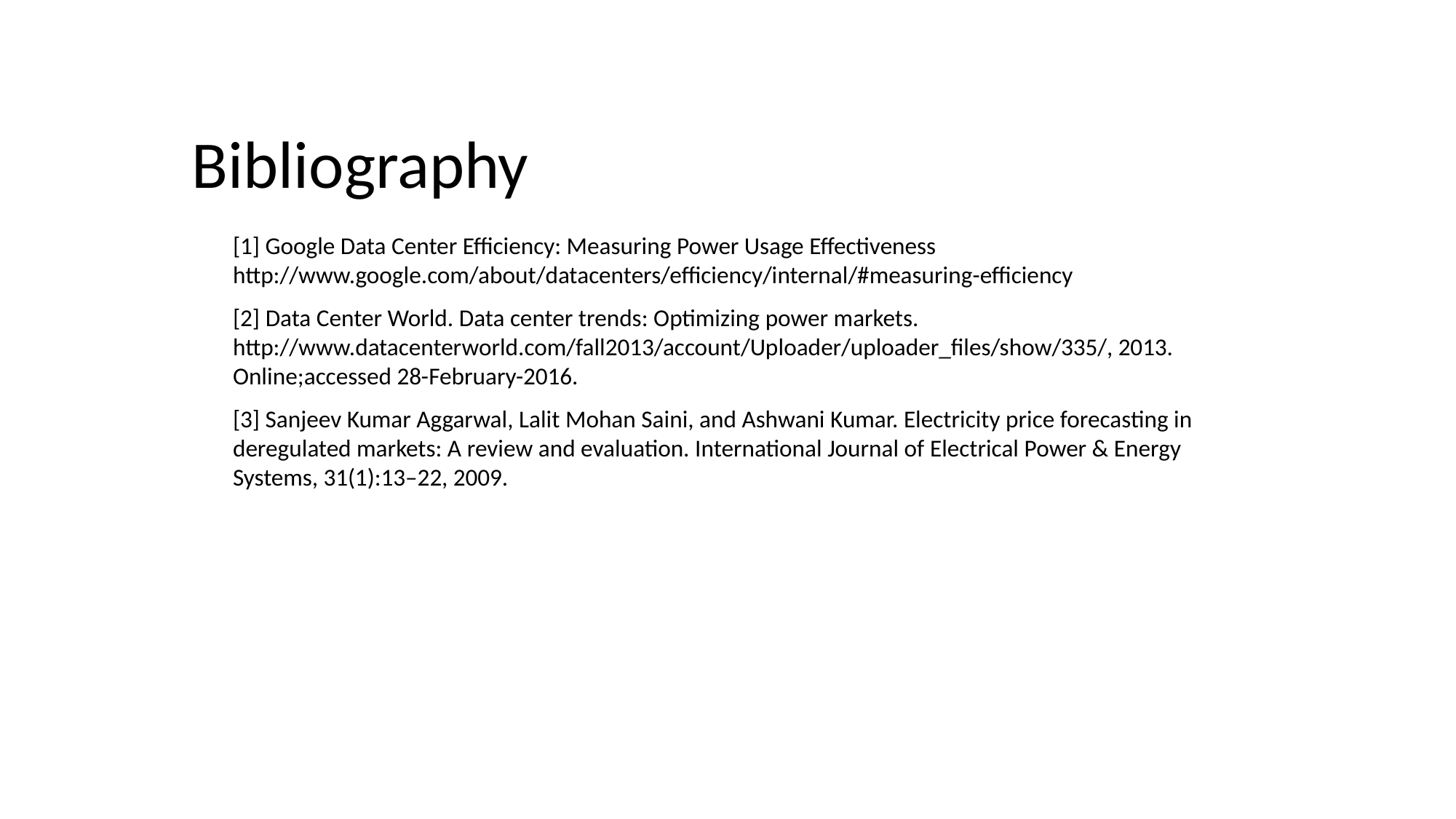

[1] Google Data Center Efficiency: Measuring Power Usage Effectiveness http://www.google.com/about/datacenters/efficiency/internal/#measuring-efficiency
[2] Data Center World. Data center trends: Optimizing power markets. http://www.datacenterworld.com/fall2013/account/Uploader/uploader_files/show/335/, 2013. Online;accessed 28-February-2016.
[3] Sanjeev Kumar Aggarwal, Lalit Mohan Saini, and Ashwani Kumar. Electricity price forecasting in deregulated markets: A review and evaluation. International Journal of Electrical Power & Energy Systems, 31(1):13–22, 2009.

# Bibliography